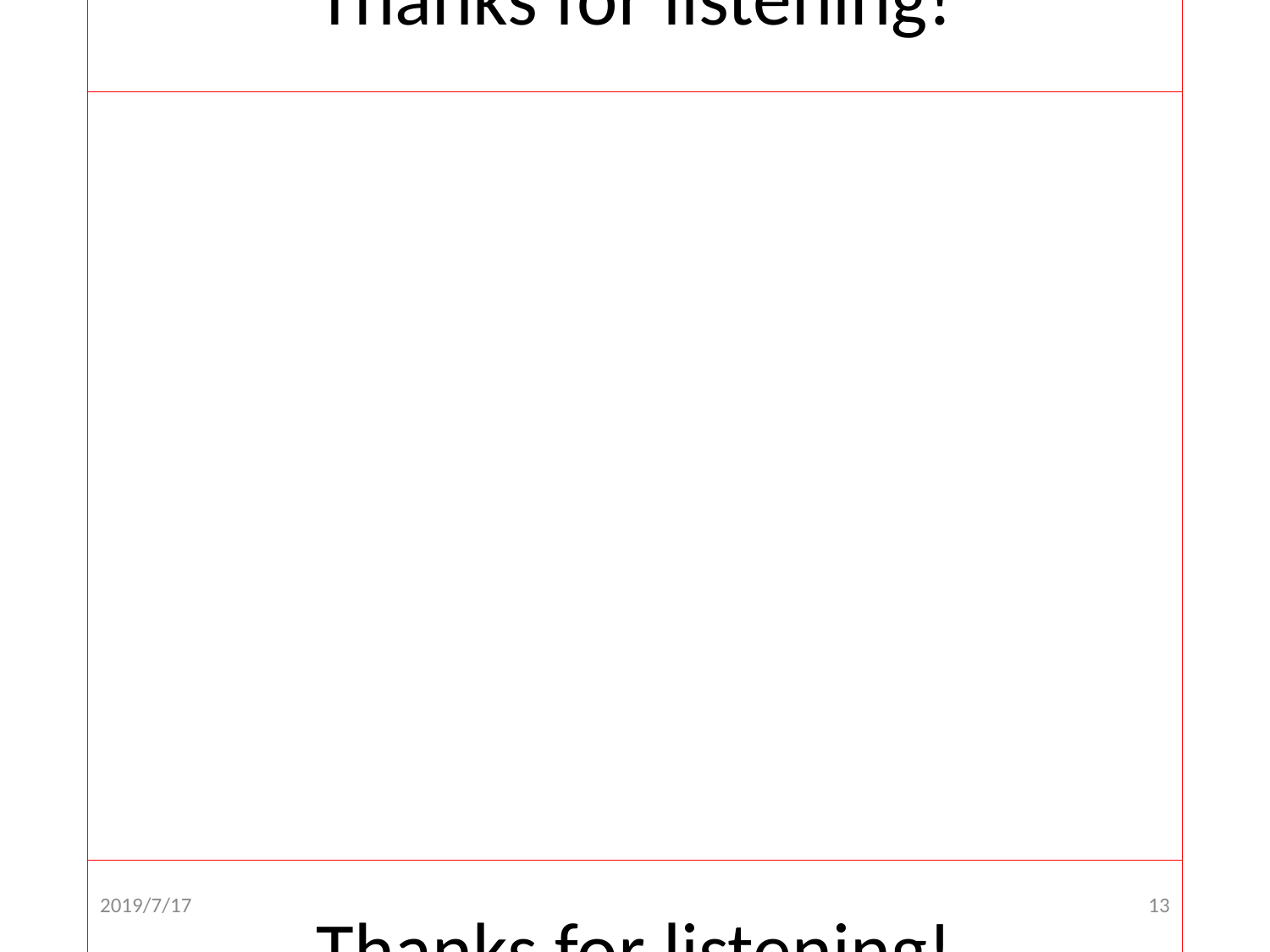

# Thanks for listening!
Thanks for listening!
2019/7/17
13